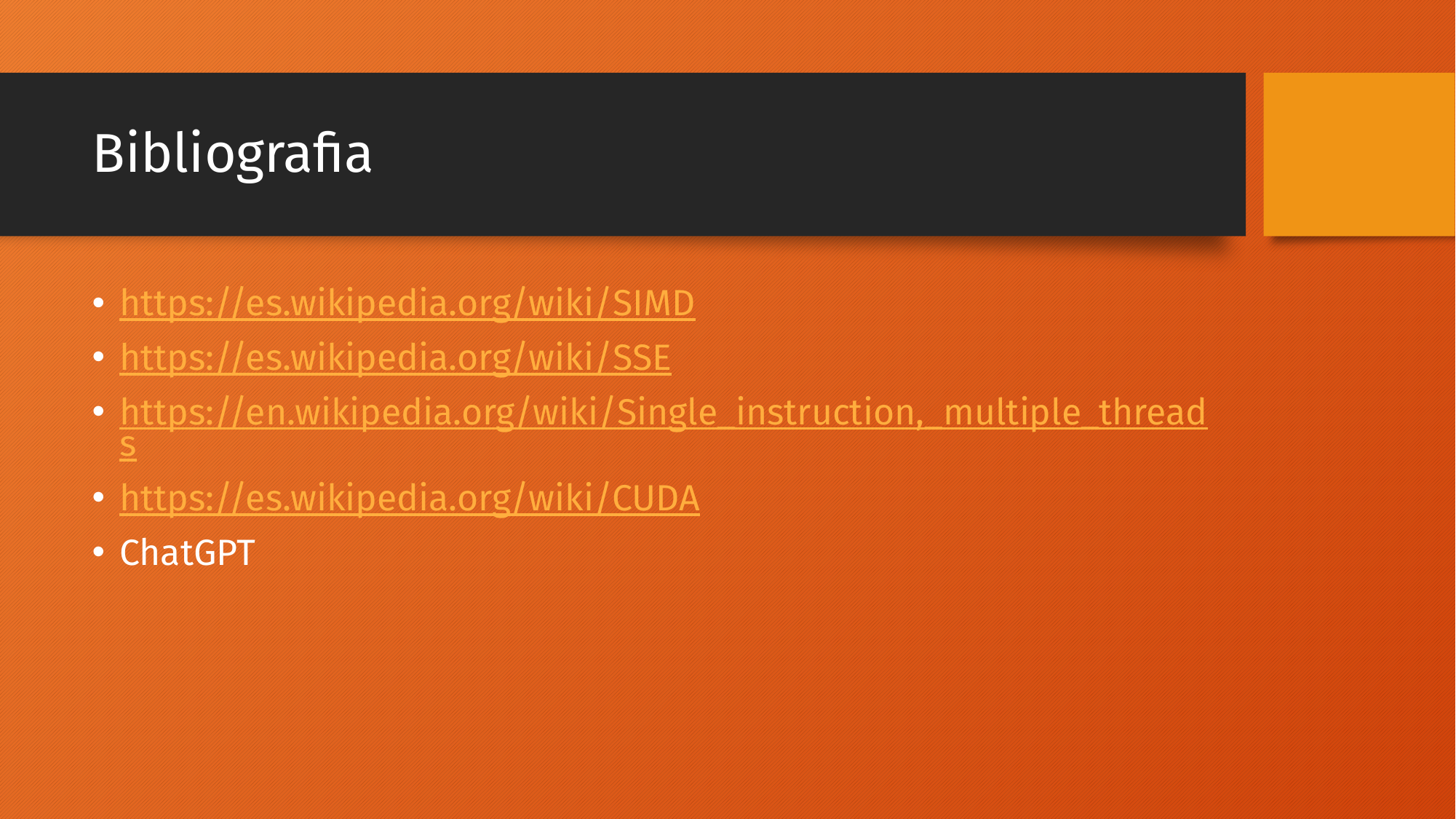

# Bibliografia
https://es.wikipedia.org/wiki/SIMD
https://es.wikipedia.org/wiki/SSE
https://en.wikipedia.org/wiki/Single_instruction,_multiple_threads
https://es.wikipedia.org/wiki/CUDA
ChatGPT